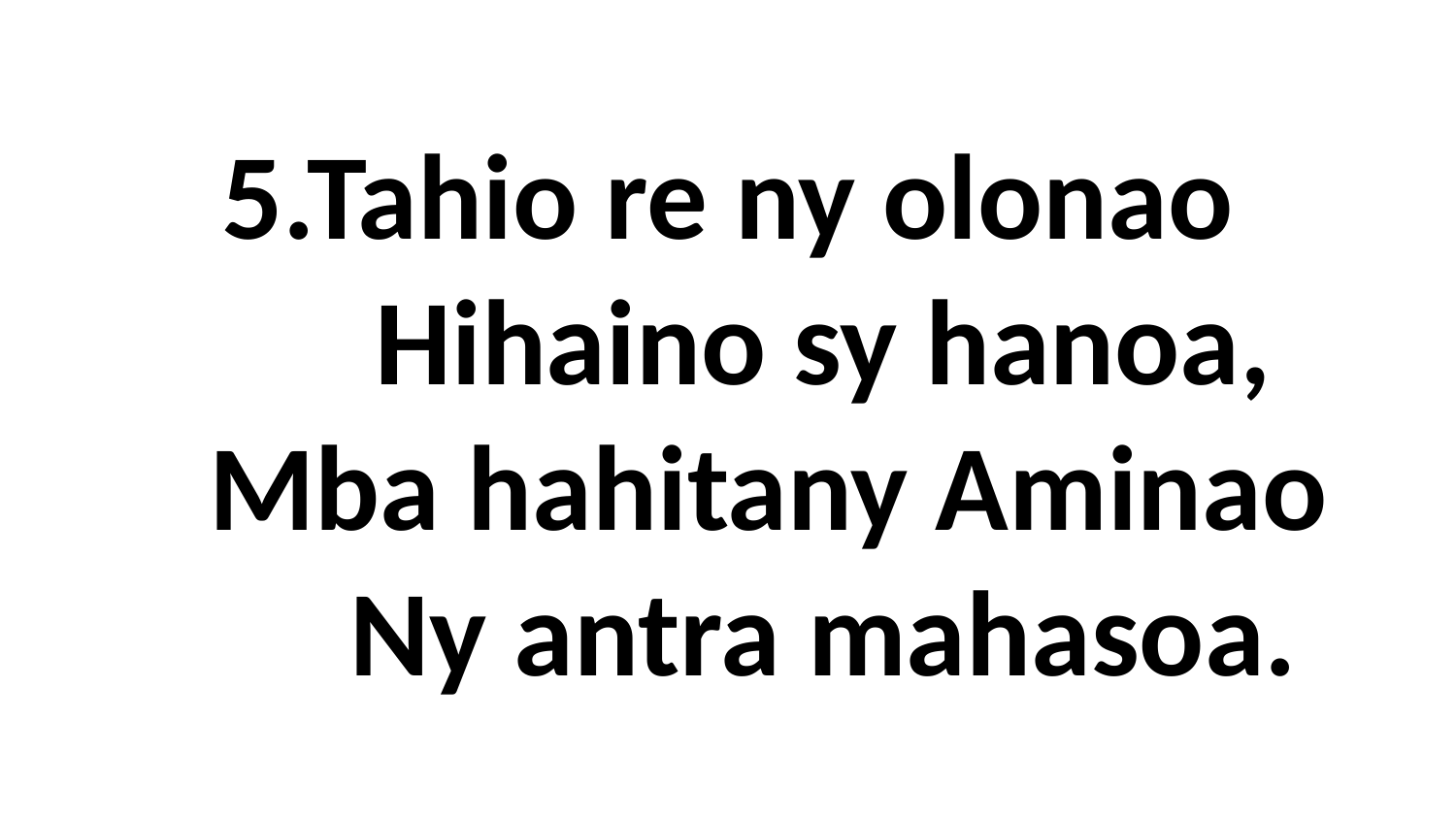

# 5.Tahio re ny olonao Hihaino sy hanoa, Mba hahitany Aminao Ny antra mahasoa.